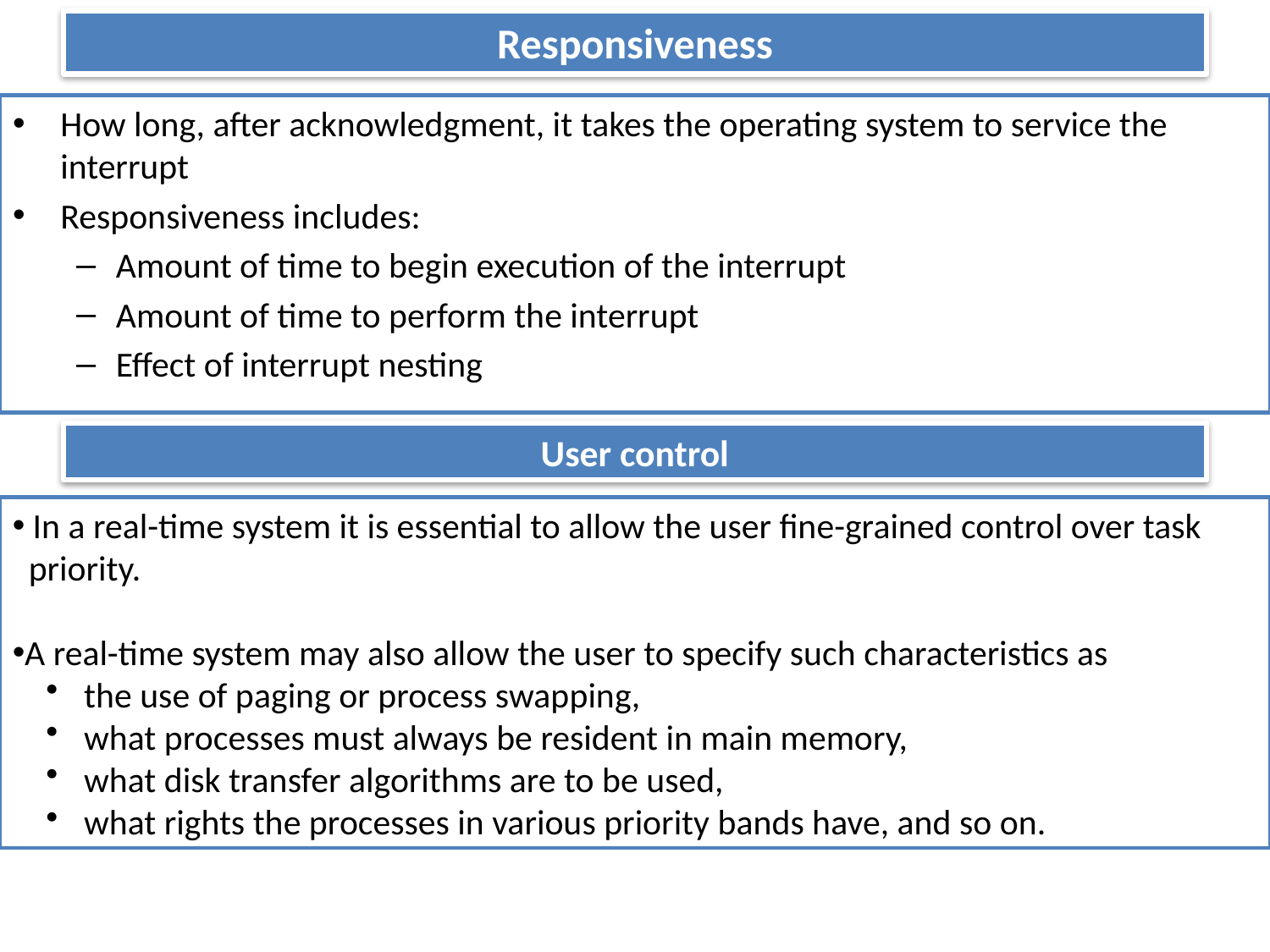

# Responsiveness
How long, after acknowledgment, it takes the operating system to service the interrupt
Responsiveness includes:
Amount of time to begin execution of the interrupt
Amount of time to perform the interrupt
Effect of interrupt nesting

User control
 In a real-time system it is essential to allow the user fine-grained control over task
  priority.

A real-time system may also allow the user to specify such characteristics as
 the use of paging or process swapping,
 what processes must always be resident in main memory,
 what disk transfer algorithms are to be used,
 what rights the processes in various priority bands have, and so on.